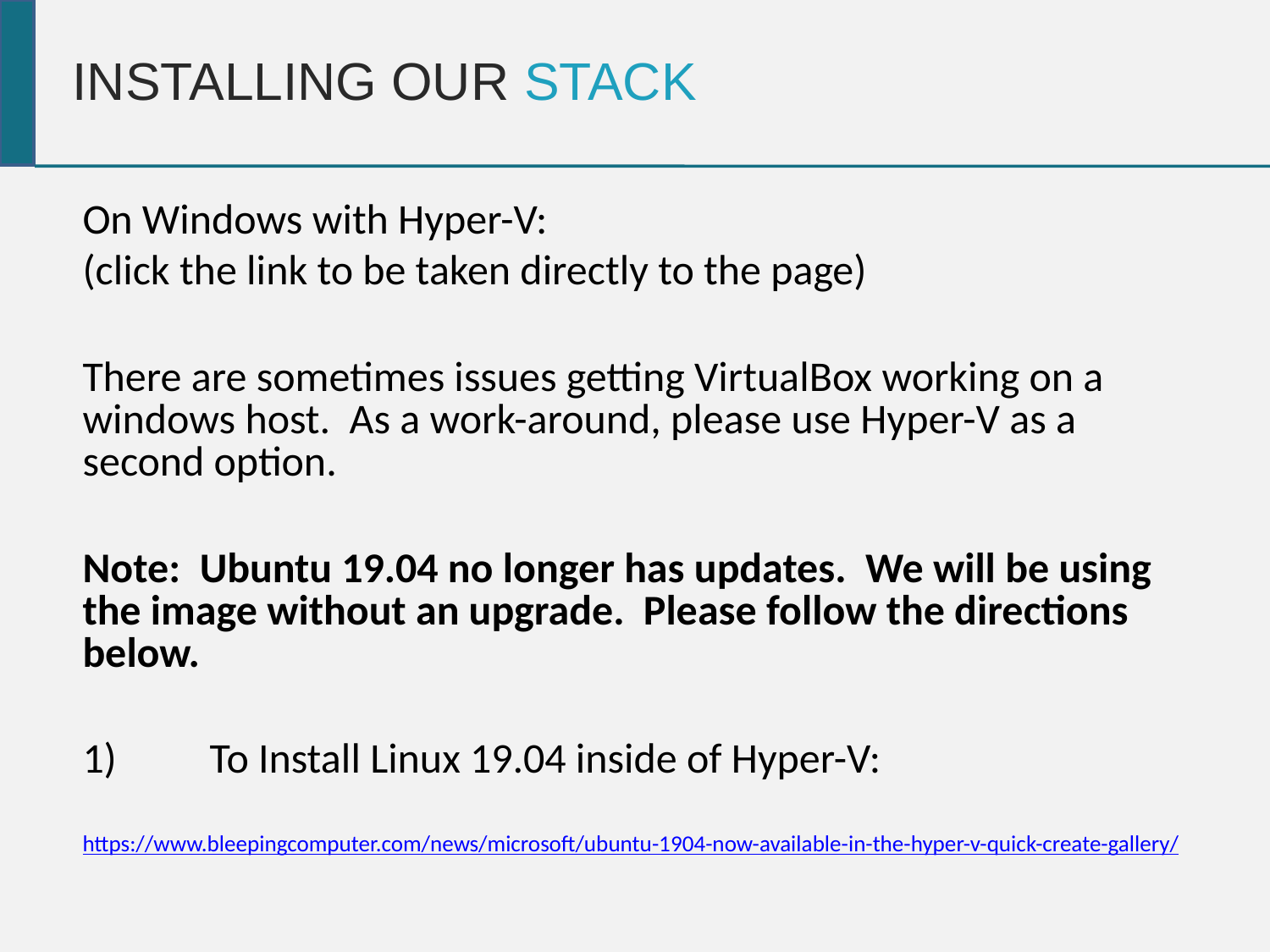

Installing our Stack

On Windows with Hyper-V:
(click the link to be taken directly to the page)

There are sometimes issues getting VirtualBox working on a windows host.  As a work-around, please use Hyper-V as a second option.

Note:  Ubuntu 19.04 no longer has updates.  We will be using the image without an upgrade.  Please follow the directions below.

1)	To Install Linux 19.04 inside of Hyper-V:
	https://www.bleepingcomputer.com/news/microsoft/ubuntu-1904-now-available-in-the-hyper-v-quick-create-gallery/